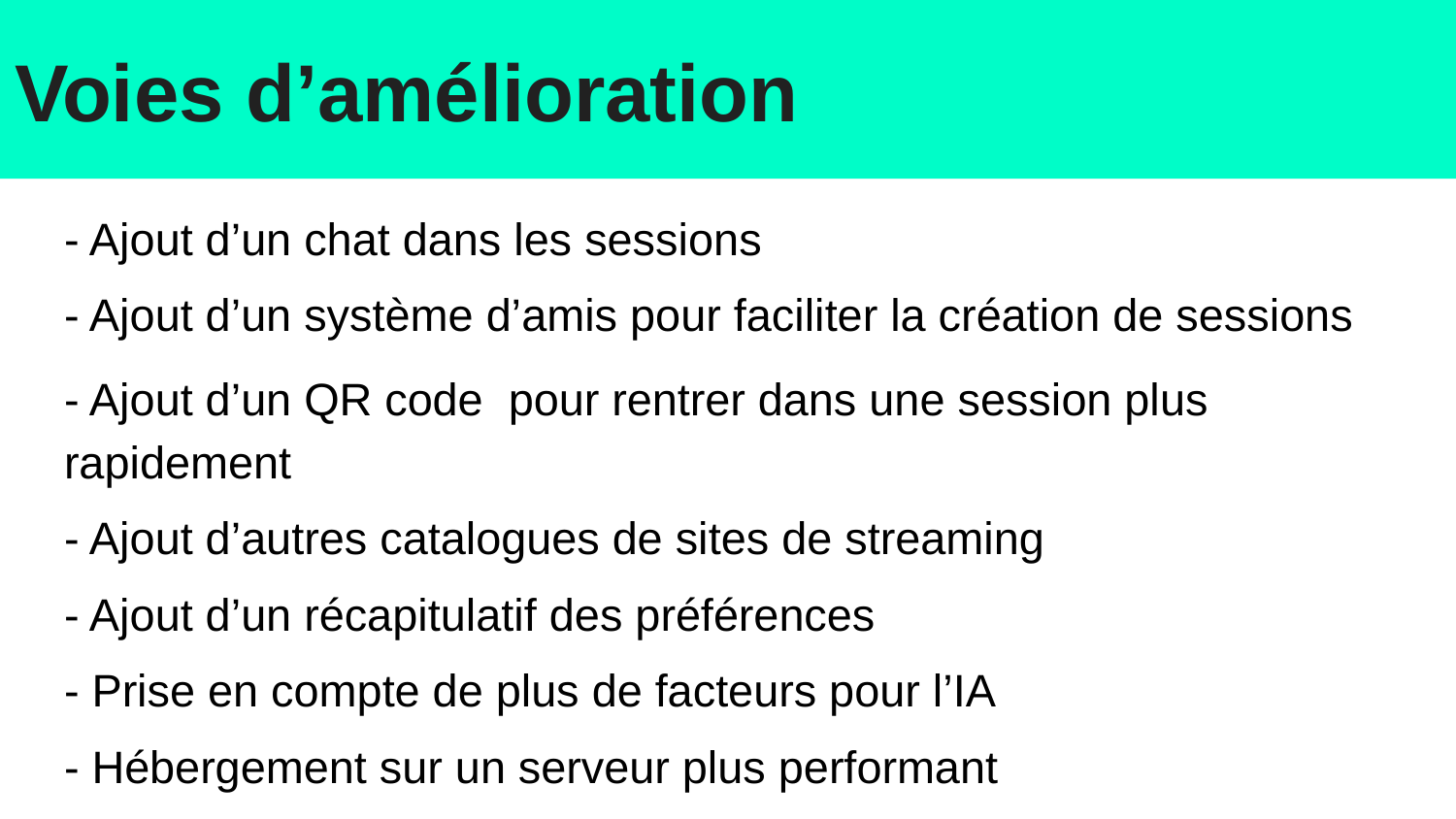

# Voies d’amélioration
- Ajout d’un chat dans les sessions
- Ajout d’un système d’amis pour faciliter la création de sessions
- Ajout d’un QR code  pour rentrer dans une session plus rapidement
- Ajout d’autres catalogues de sites de streaming
- Ajout d’un récapitulatif des préférences
- Prise en compte de plus de facteurs pour l’IA
- Hébergement sur un serveur plus performant